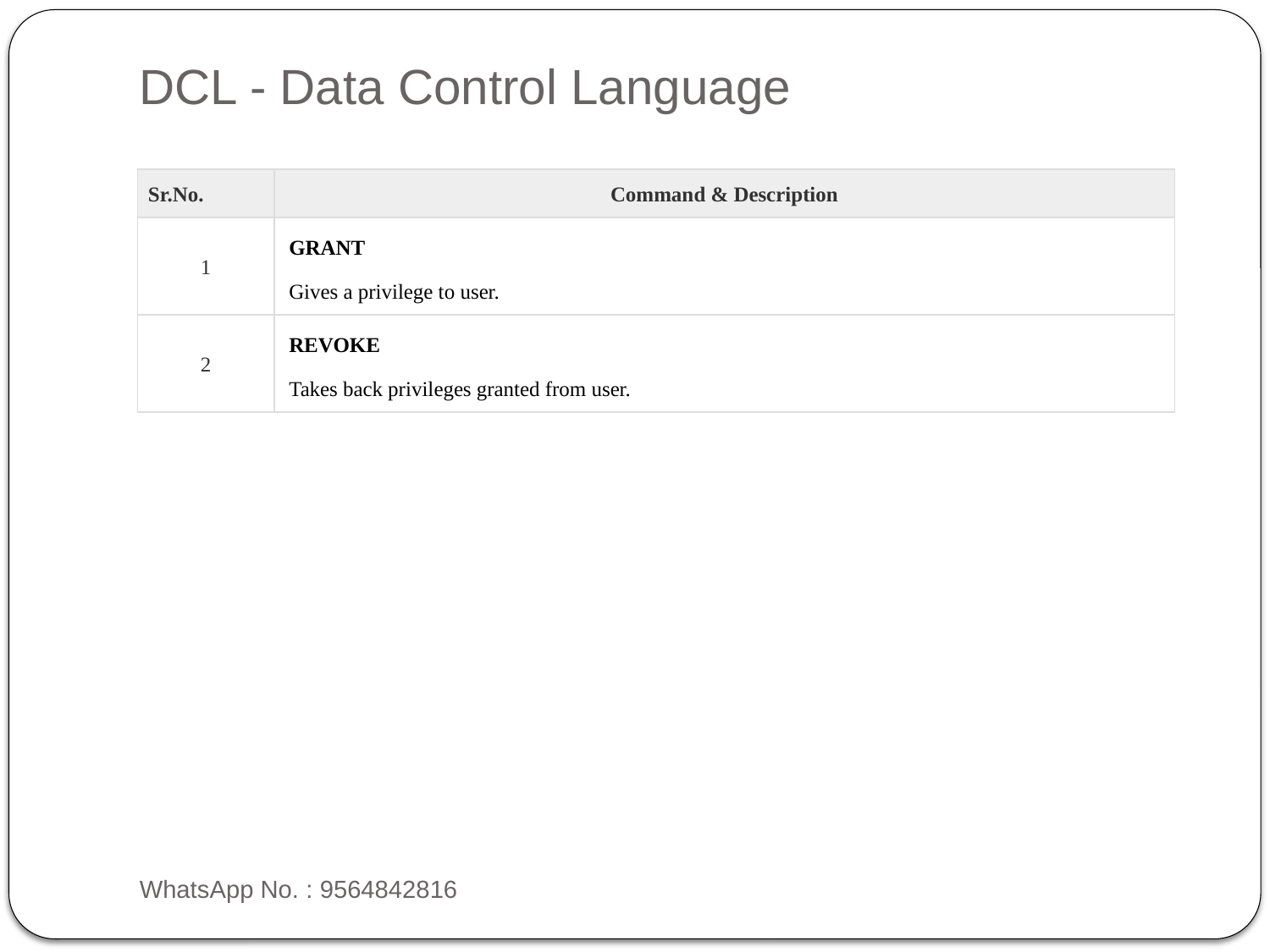

# DCL - Data Control Language
| Sr.No. | Command & Description |
| --- | --- |
| 1 | GRANT Gives a privilege to user. |
| 2 | REVOKE Takes back privileges granted from user. |
WhatsApp No. : 9564842816